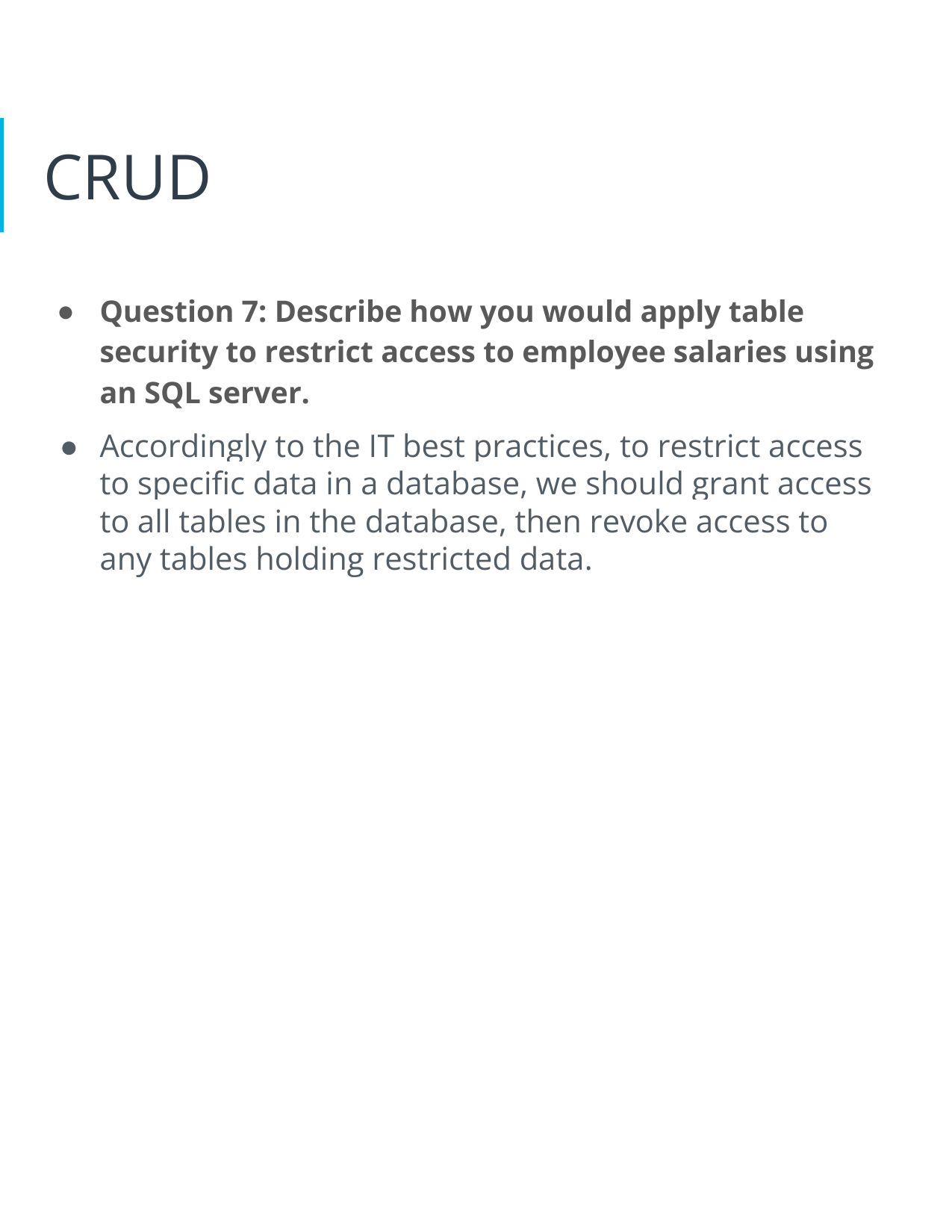

# CRUD
Question 7: Describe how you would apply table security to restrict access to employee salaries using an SQL server.
Accordingly to the IT best practices, to restrict access to specific data in a database, we should grant access to all tables in the database, then revoke access to any tables holding restricted data.